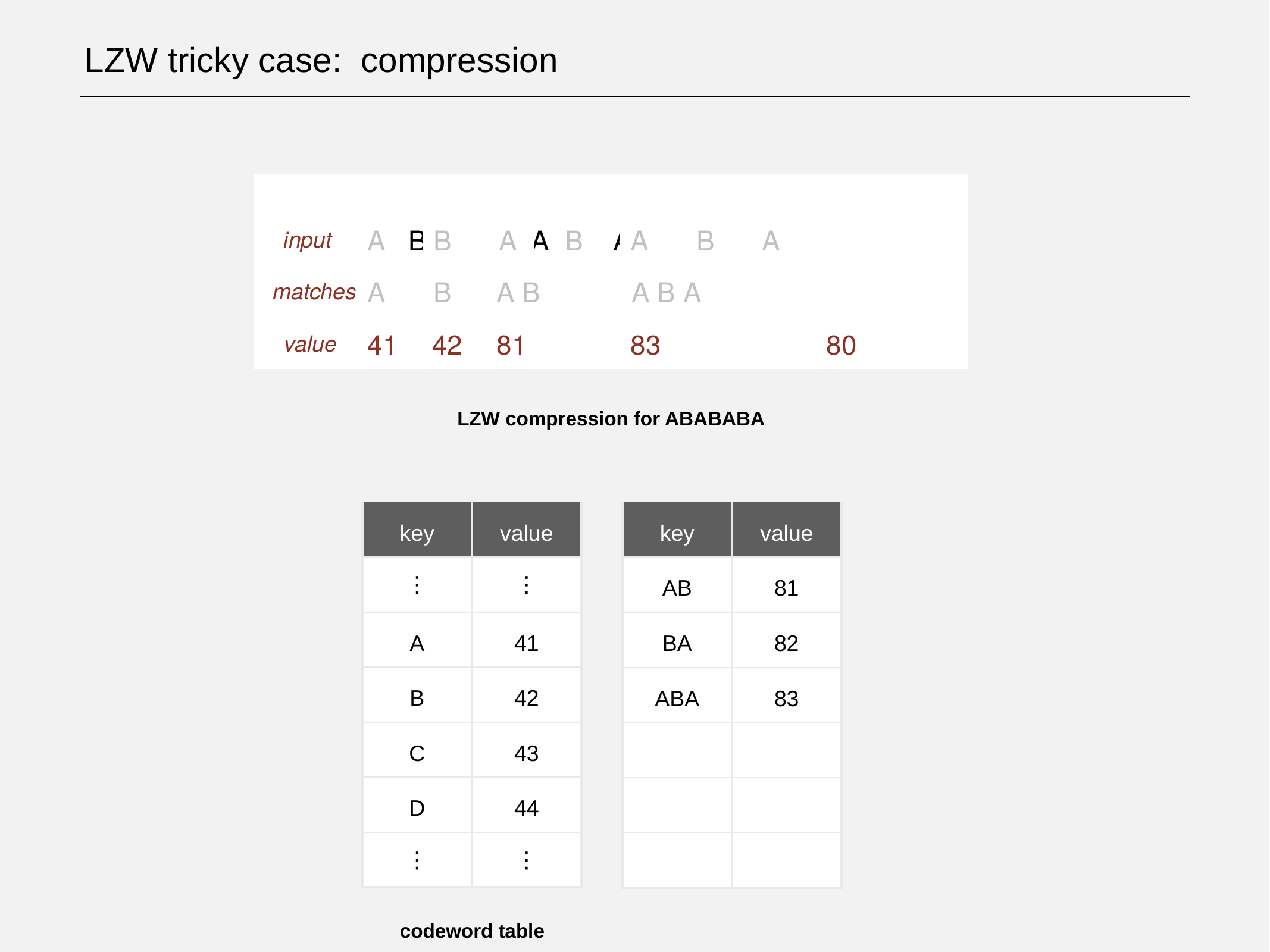

# LZW tricky case:  compression

A   B   A   B   A   B   A
A
B
A
B
A
B
A
input
A
B
A B
A B A
matches
41
42
81
83
80
value
LZW compression for ABABABA
| key | value |
| --- | --- |
| ⋮ | ⋮ |
| A | 41 |
| B | 42 |
| C | 43 |
| D | 44 |
| ⋮ | ⋮ |
| key | value |
| --- | --- |
| AB | 81 |
| BA | 82 |
| ABA | 83 |
|  |  |
|  |  |
|  |  |
codeword table
3